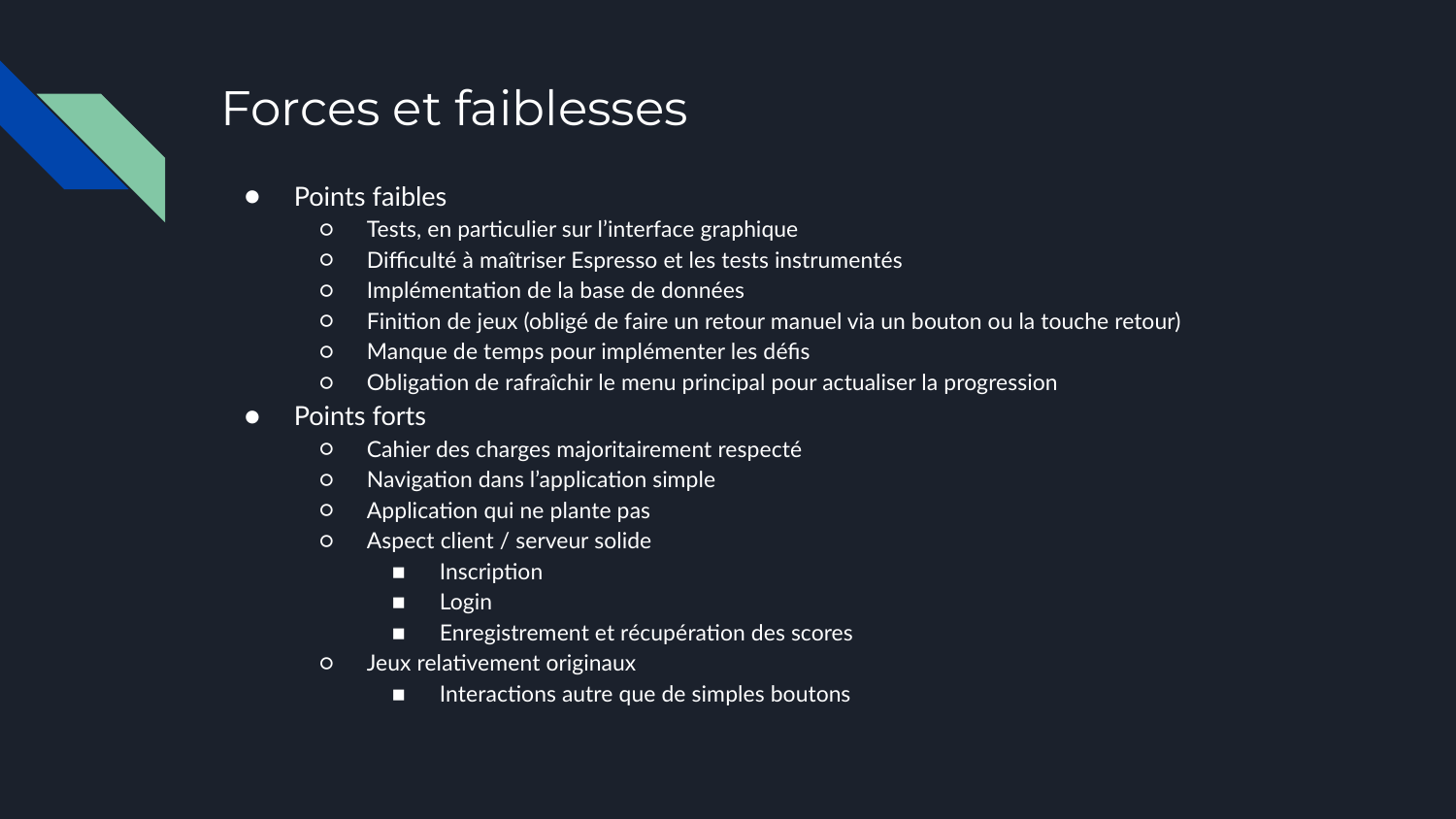

# Forces et faiblesses
Points faibles
Tests, en particulier sur l’interface graphique
Difficulté à maîtriser Espresso et les tests instrumentés
Implémentation de la base de données
Finition de jeux (obligé de faire un retour manuel via un bouton ou la touche retour)
Manque de temps pour implémenter les défis
Obligation de rafraîchir le menu principal pour actualiser la progression
Points forts
Cahier des charges majoritairement respecté
Navigation dans l’application simple
Application qui ne plante pas
Aspect client / serveur solide
Inscription
Login
Enregistrement et récupération des scores
Jeux relativement originaux
Interactions autre que de simples boutons